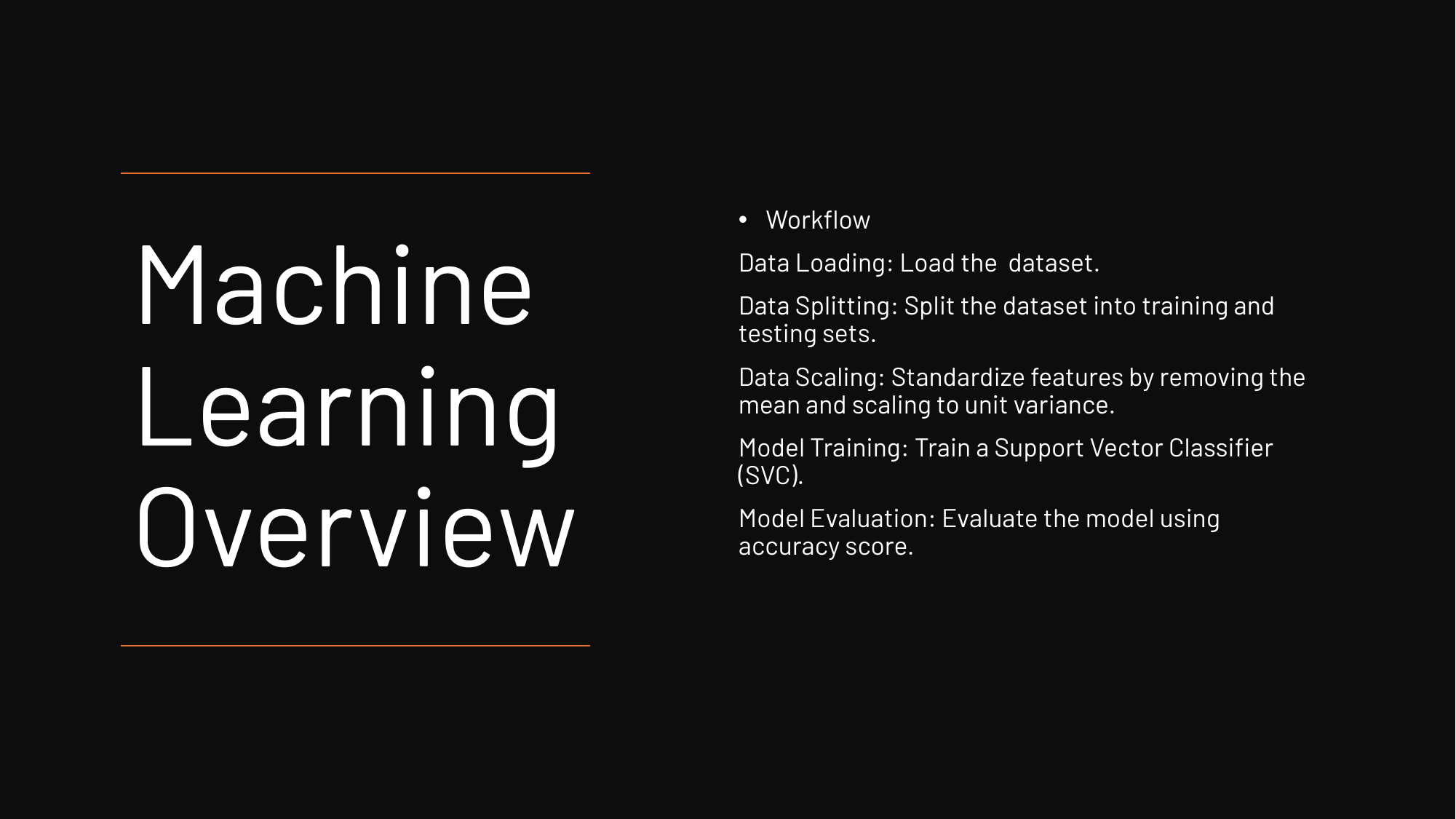

Workflow
Data Loading: Load the  dataset.
Data Splitting: Split the dataset into training and testing sets.
Data Scaling: Standardize features by removing the mean and scaling to unit variance.
Model Training: Train a Support Vector Classifier (SVC).
Model Evaluation: Evaluate the model using accuracy score.

# Machine Learning Overview